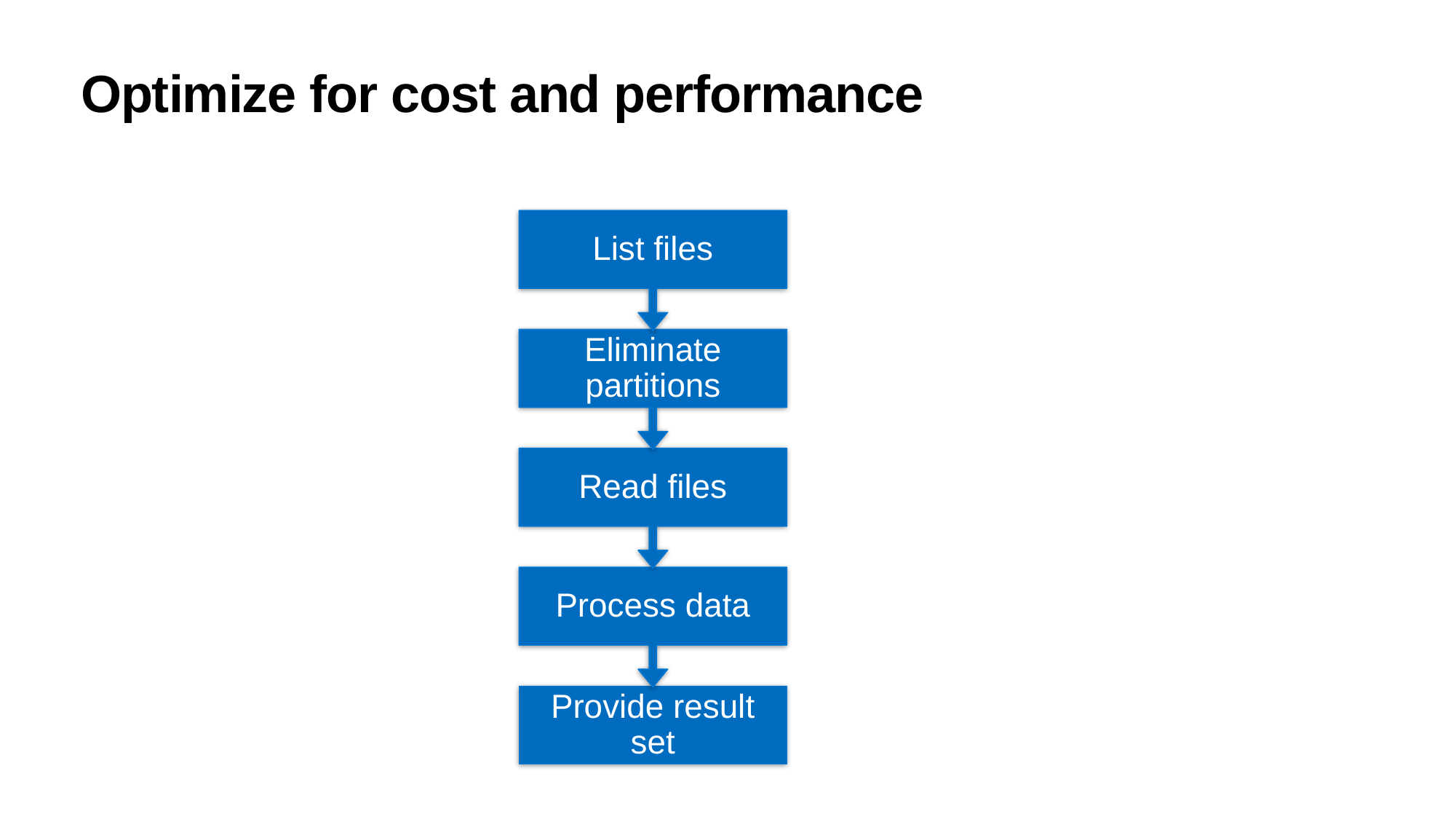

# Optimize for cost and performance
List files
Eliminate partitions
Read files
Process data
Provide result set